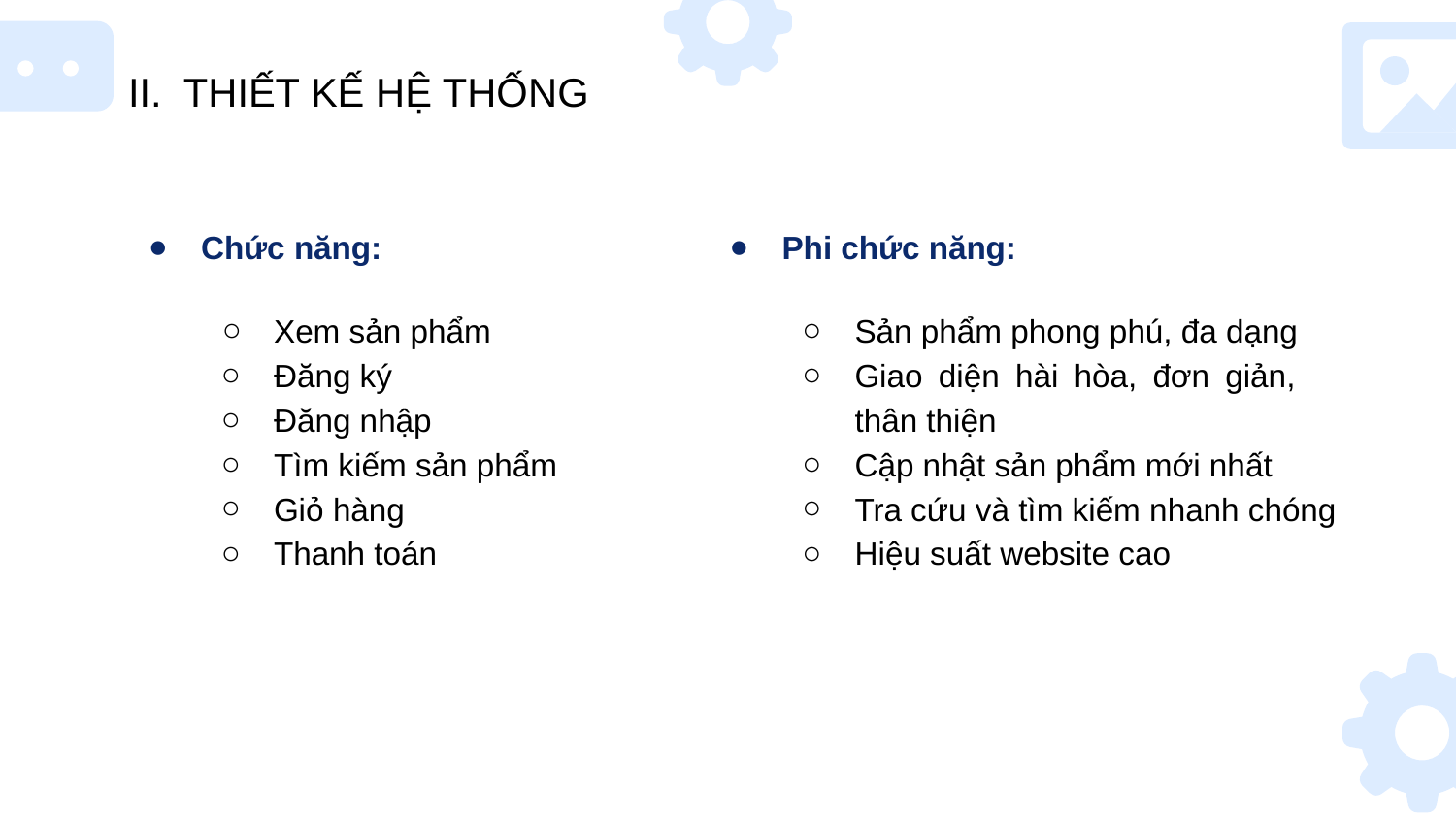

II.  THIẾT KẾ HỆ THỐNG
Chức năng:

Xem sản phẩm
Đăng ký
Đăng nhập
Tìm kiếm sản phẩm
Giỏ hàng
Thanh toán

Phi chức năng:

Sản phẩm phong phú, đa dạng
Giao diện hài hòa, đơn giản,     thân thiện
Cập nhật sản phẩm mới nhất
Tra cứu và tìm kiếm nhanh chóng
Hiệu suất website cao